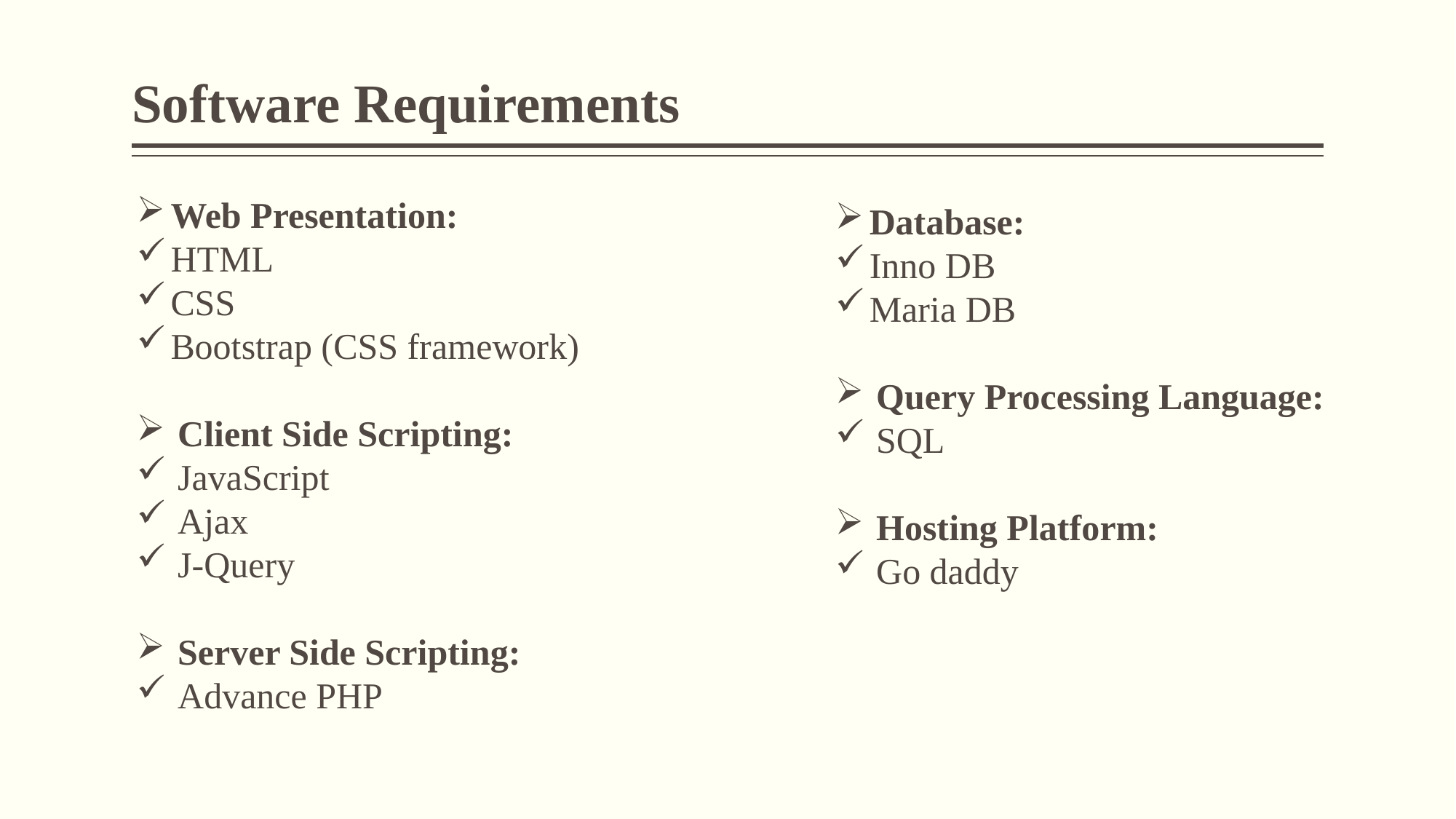

# Software Requirements

Web Presentation:
HTML
CSS
Bootstrap (CSS framework)

Client Side Scripting:
JavaScript
Ajax
J-Query

Server Side Scripting:
Advance PHP
Database:
Inno DB
Maria DB

Query Processing Language:
SQL

Hosting Platform:
Go daddy